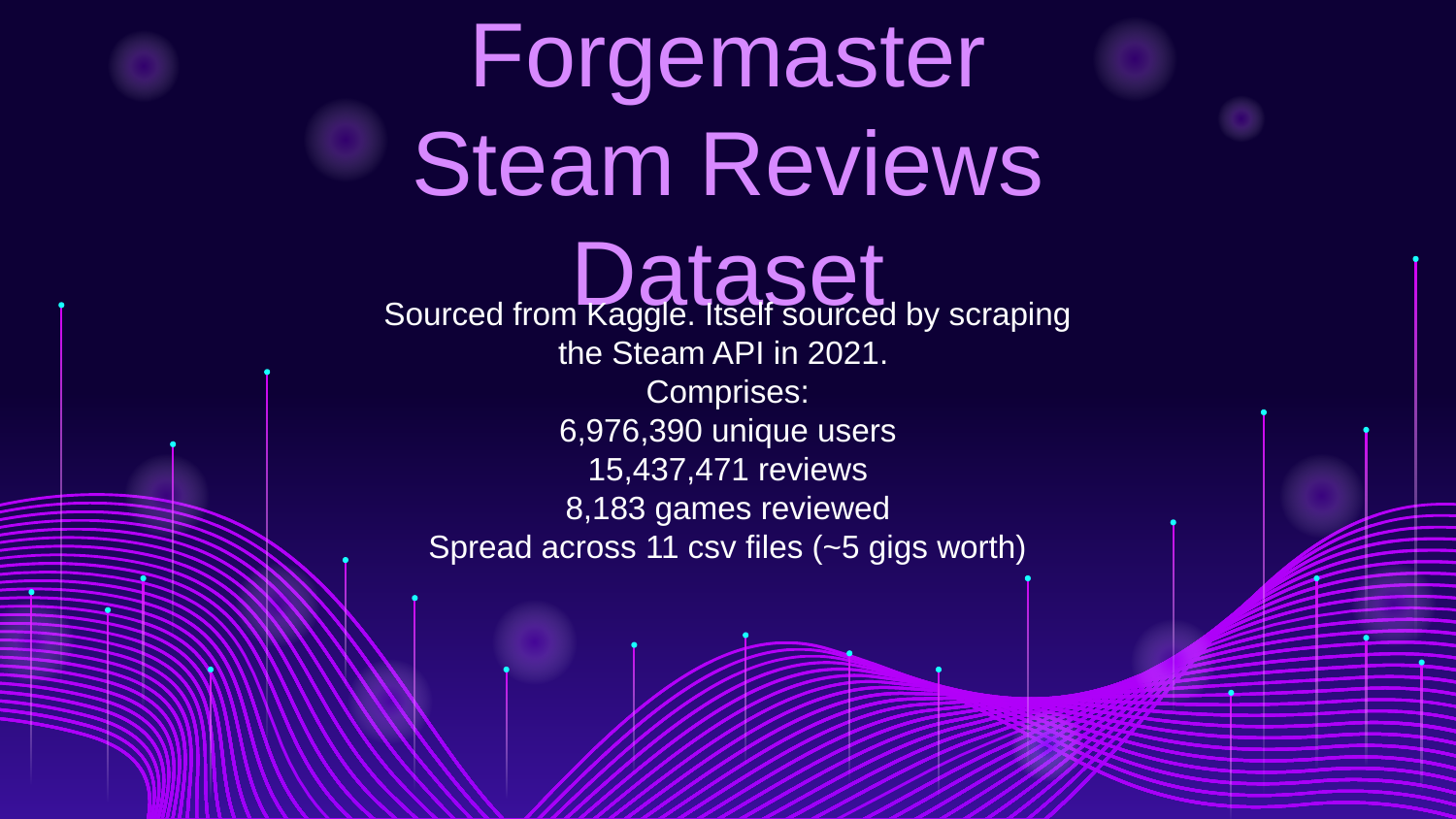

# Forgemaster Steam Reviews Dataset

Sourced from Kaggle. Itself sourced by scraping the Steam API in 2021.
Comprises:
6,976,390 unique users
15,437,471 reviews
8,183 games reviewed
Spread across 11 csv files (~5 gigs worth)